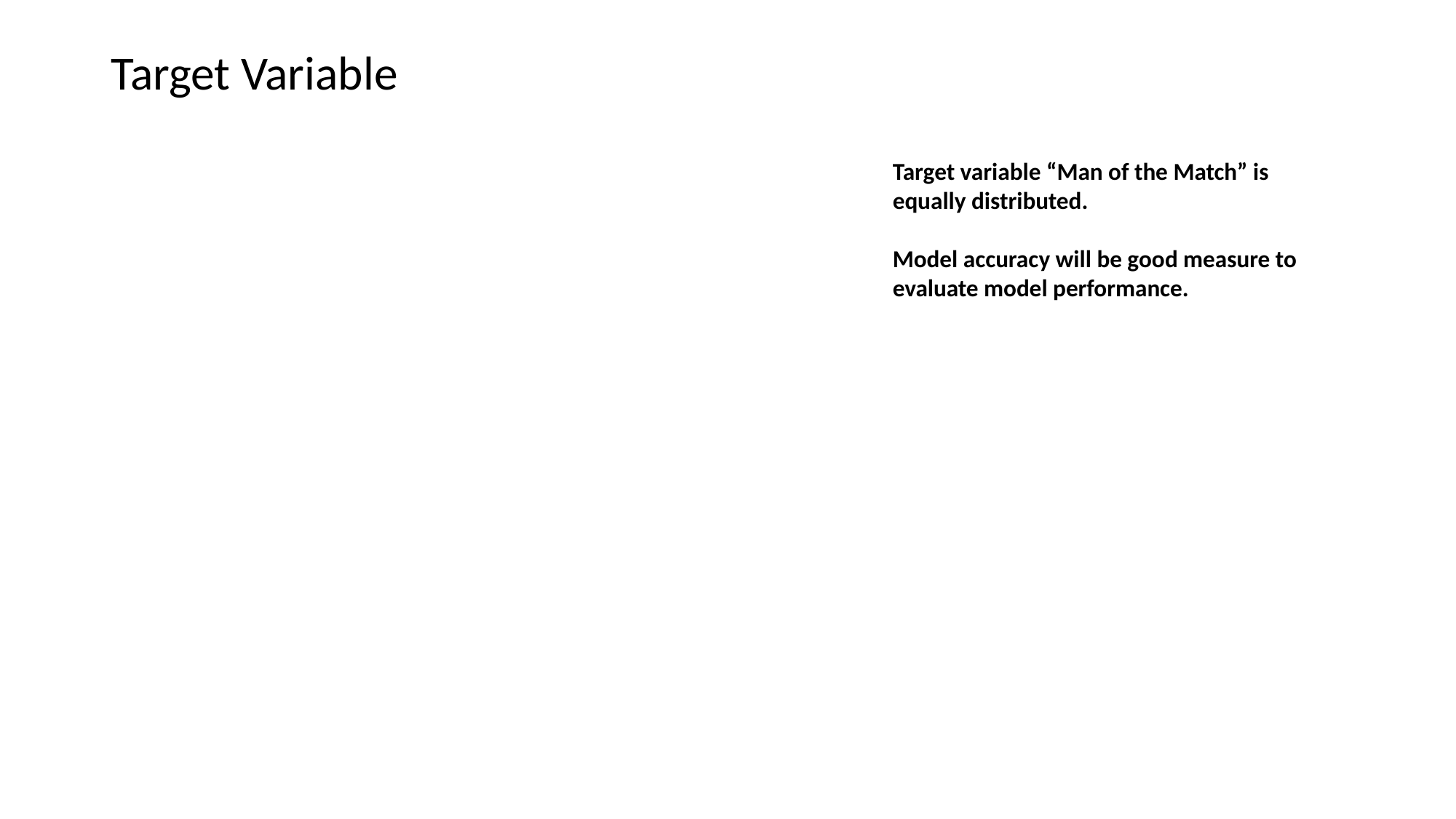

# Target Variable
Target variable “Man of the Match” is equally distributed.

Model accuracy will be good measure to evaluate model performance.